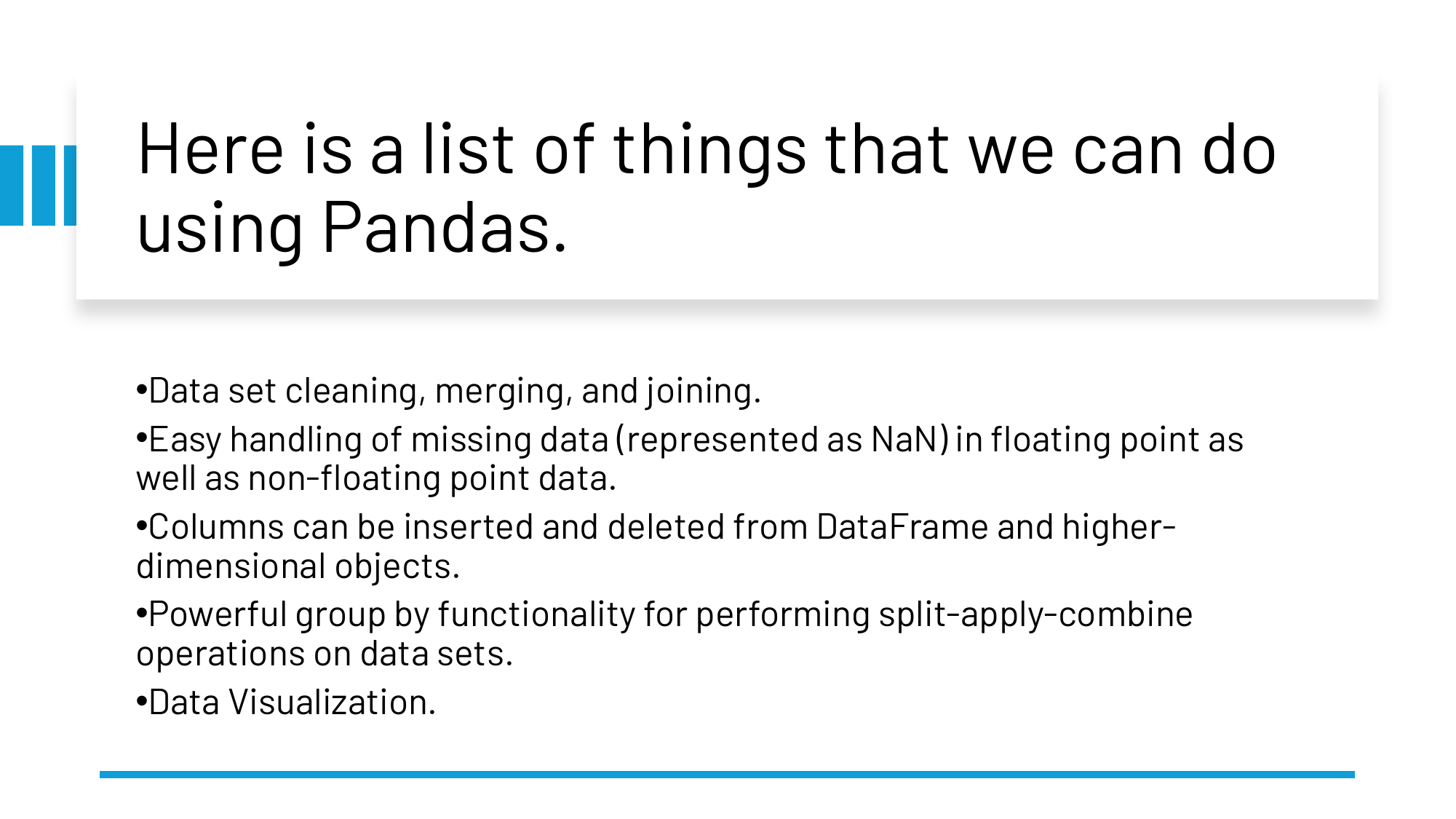

Here is a list of things that we can do using Pandas.

Data set cleaning, merging, and joining.
Easy handling of missing data (represented as NaN) in floating point as well as non-floating point data.
Columns can be inserted and deleted from DataFrame and higher-dimensional objects.
Powerful group by functionality for performing split-apply-combine operations on data sets.
Data Visualization.